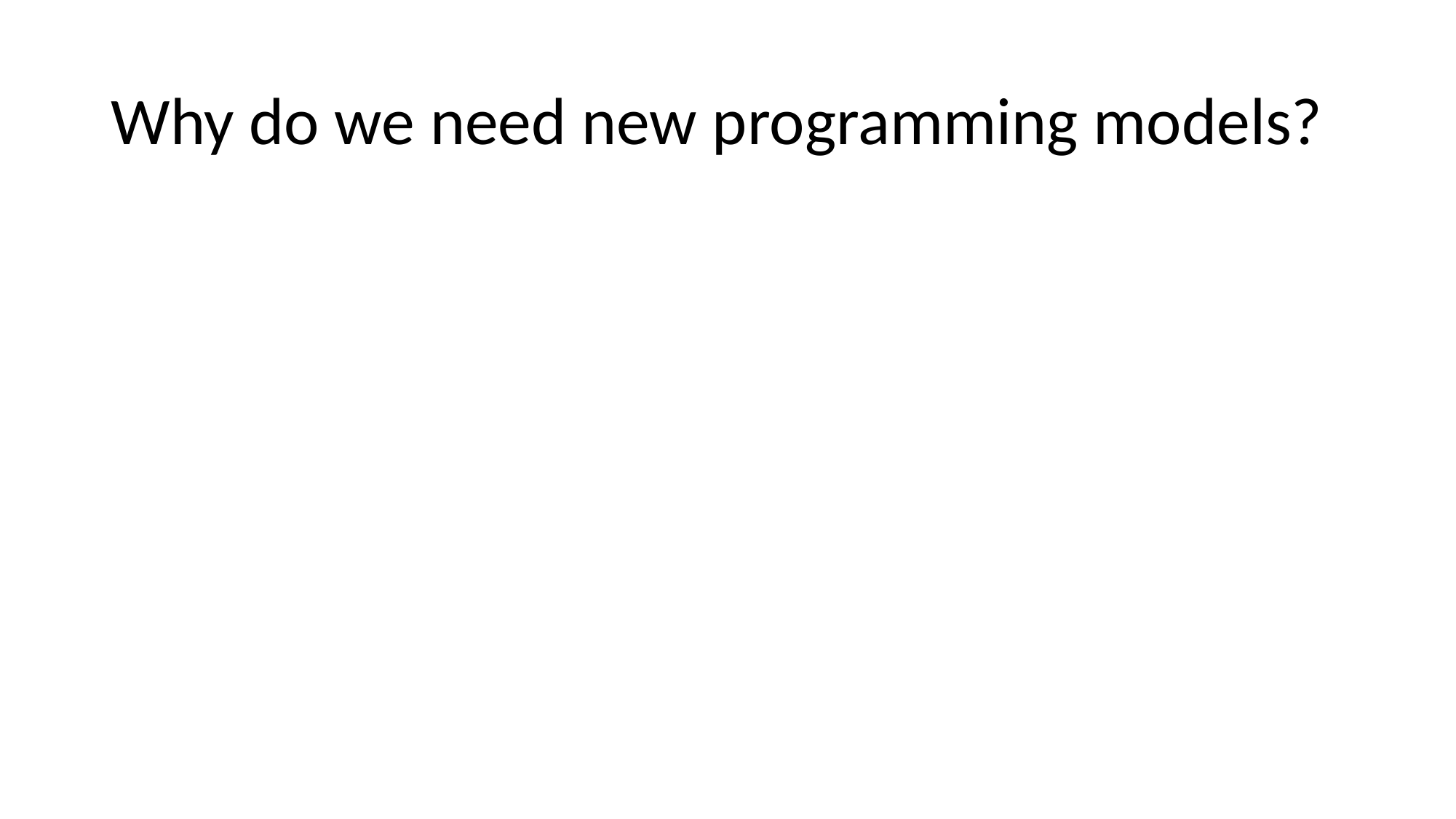

# Why do we need new programming models?